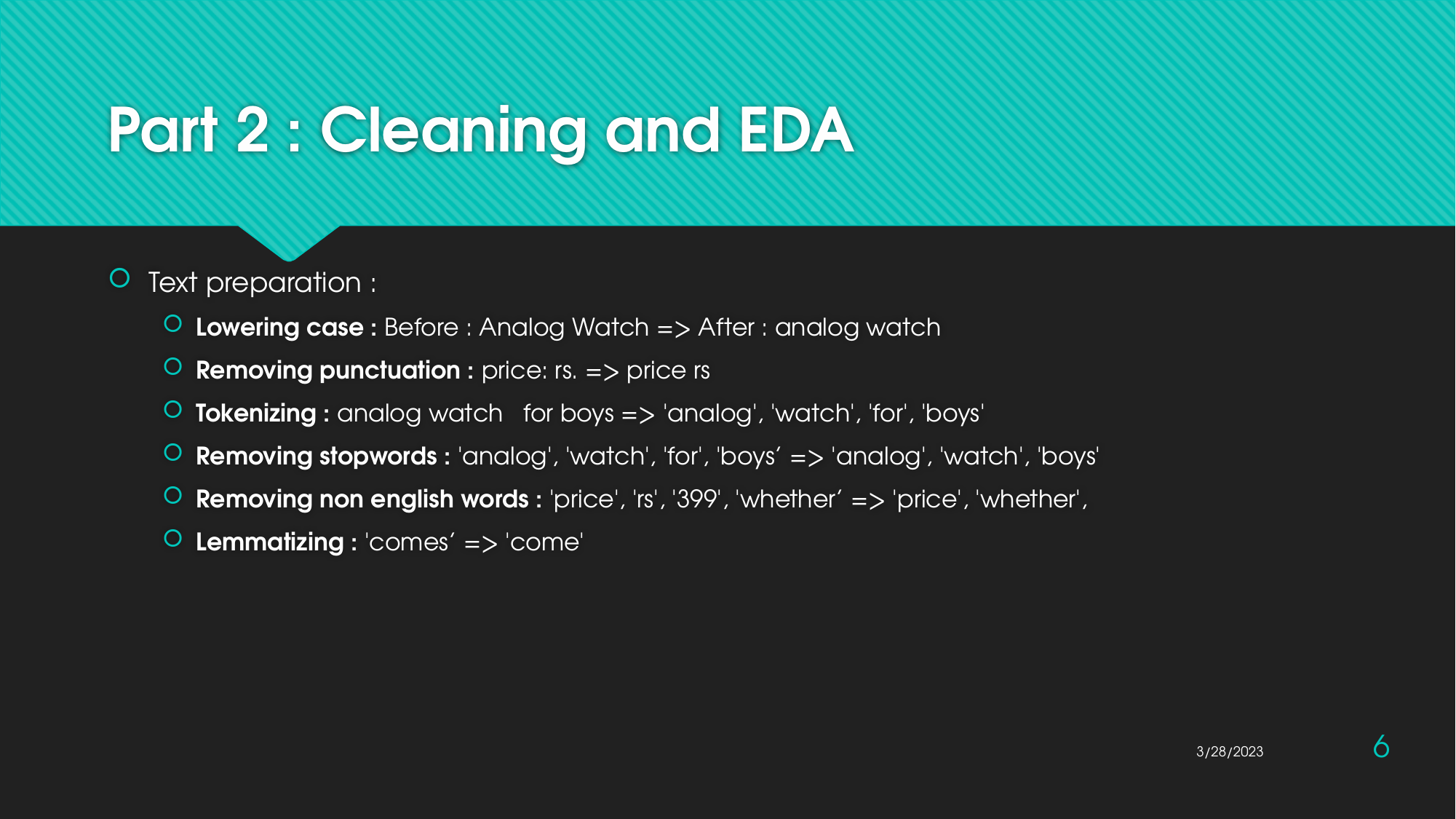

# Part 2 : Cleaning and EDA
Text preparation :
Lowering case : Before : Analog Watch => After : analog watch
Removing punctuation : price: rs. => price rs
Tokenizing : analog watch   for boys => 'analog', 'watch', 'for', 'boys'
Removing stopwords : 'analog', 'watch', 'for', 'boys’ => 'analog', 'watch', 'boys'
Removing non english words : 'price', 'rs', '399', 'whether’ => 'price', 'whether',
Lemmatizing : 'comes’ => 'come'
6
3/28/2023